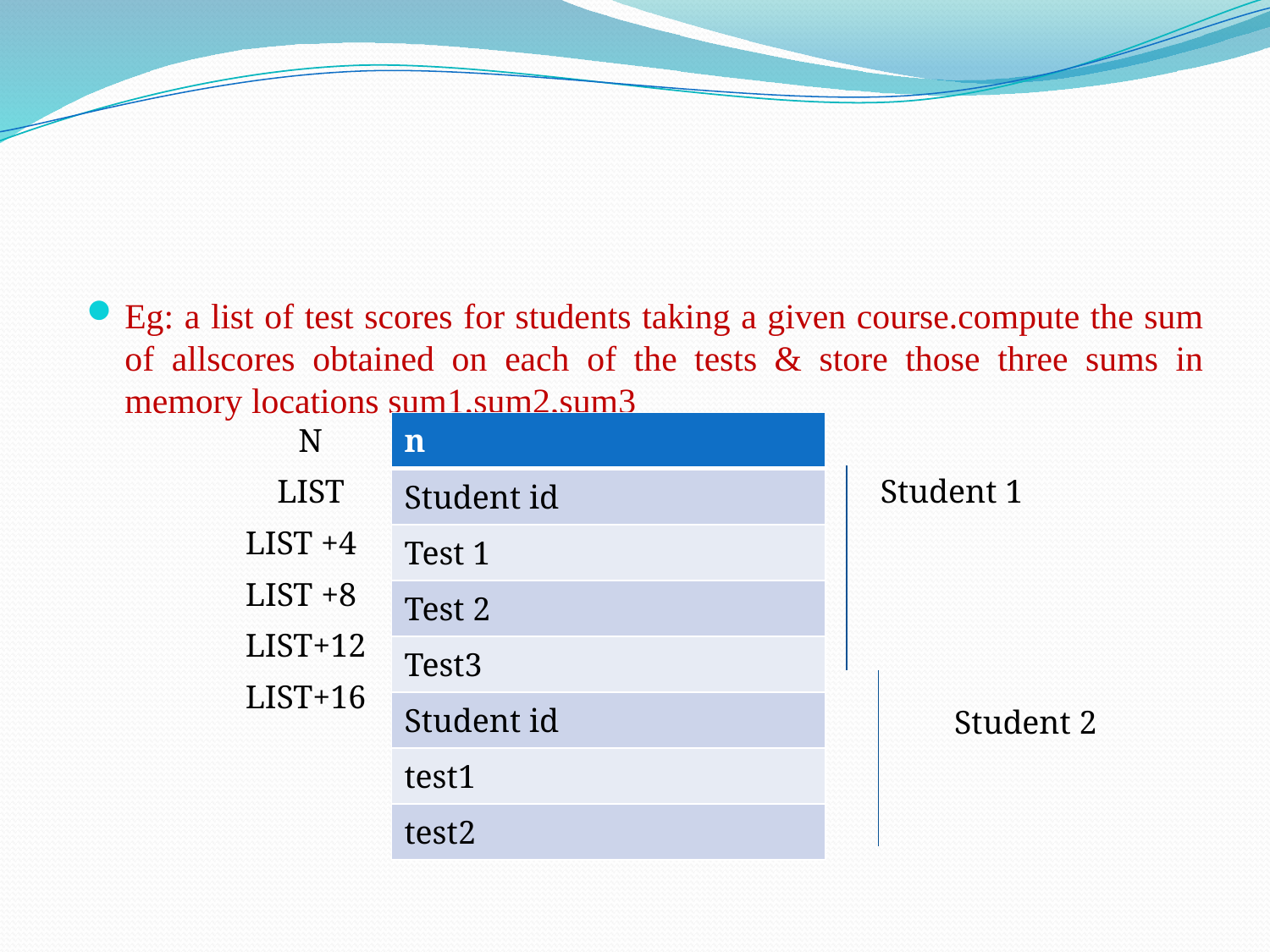

#
Eg: a list of test scores for students taking a given course.compute the sum of allscores obtained on each of the tests & store those three sums in memory locations sum1,sum2,sum3

| n |
| --- |
| Student id |
| Test 1 |
| Test 2 |
| Test3 |
| Student id |
| test1 |
| test2 |
N
LIST
Student 1
LIST +4
LIST +8
LIST+12
LIST+16
Student 2